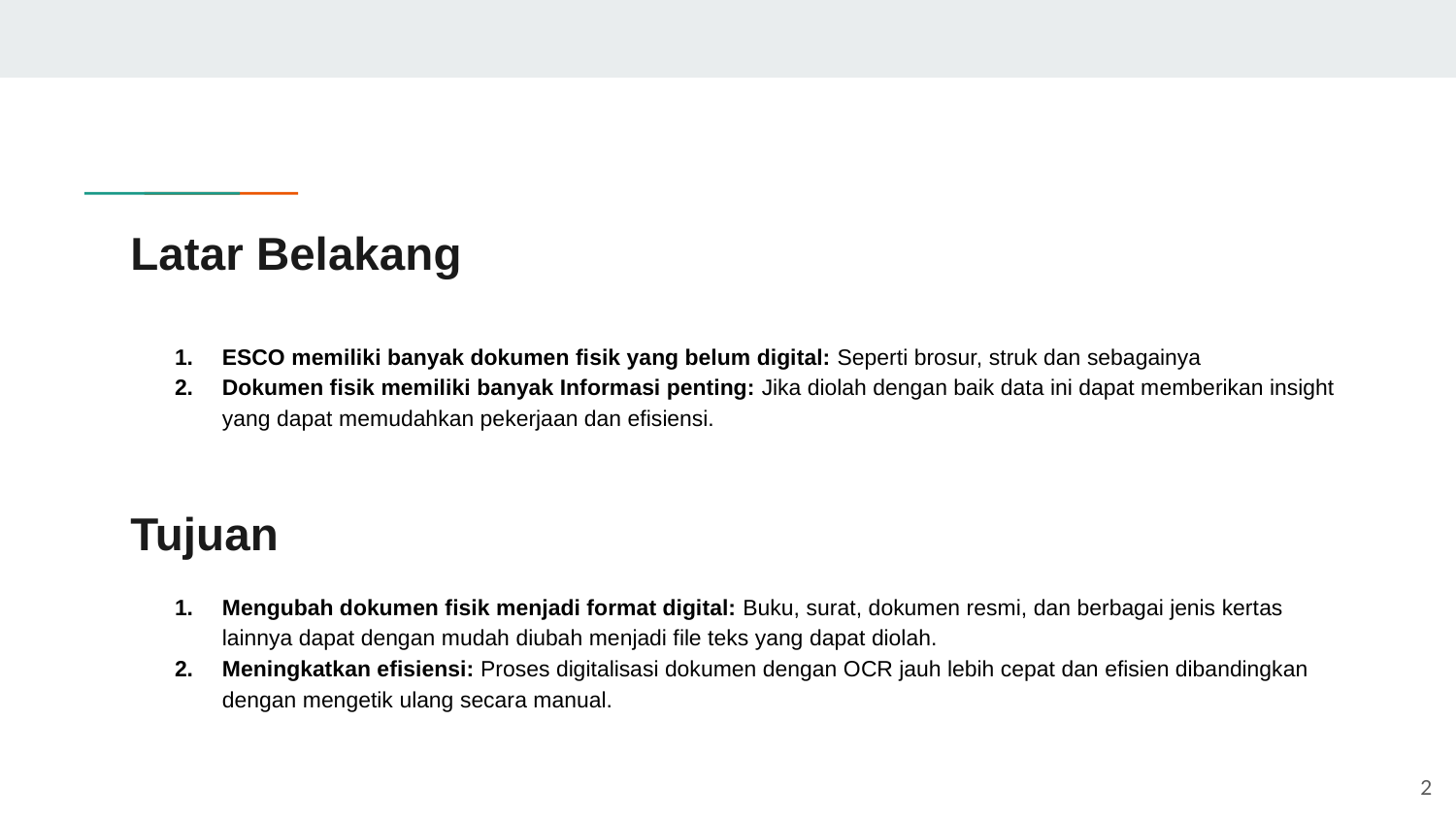

# Latar Belakang

ESCO memiliki banyak dokumen fisik yang belum digital: Seperti brosur, struk dan sebagainya
Dokumen fisik memiliki banyak Informasi penting: Jika diolah dengan baik data ini dapat memberikan insight yang dapat memudahkan pekerjaan dan efisiensi.
Tujuan
Mengubah dokumen fisik menjadi format digital: Buku, surat, dokumen resmi, dan berbagai jenis kertas lainnya dapat dengan mudah diubah menjadi file teks yang dapat diolah.
Meningkatkan efisiensi: Proses digitalisasi dokumen dengan OCR jauh lebih cepat dan efisien dibandingkan dengan mengetik ulang secara manual.
2